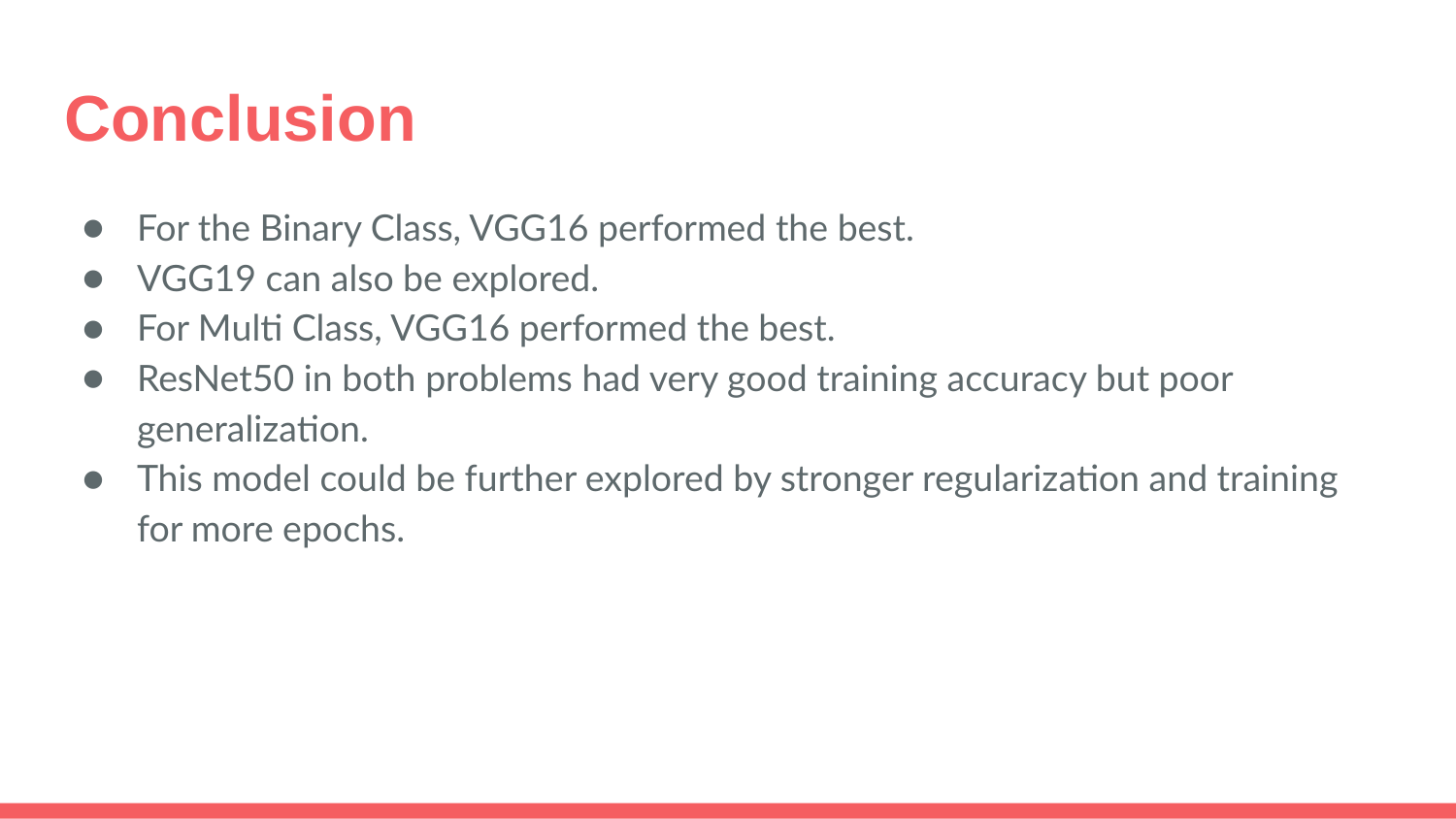

# Conclusion
For the Binary Class, VGG16 performed the best.
VGG19 can also be explored.
For Multi Class, VGG16 performed the best.
ResNet50 in both problems had very good training accuracy but poor generalization.
This model could be further explored by stronger regularization and training for more epochs.